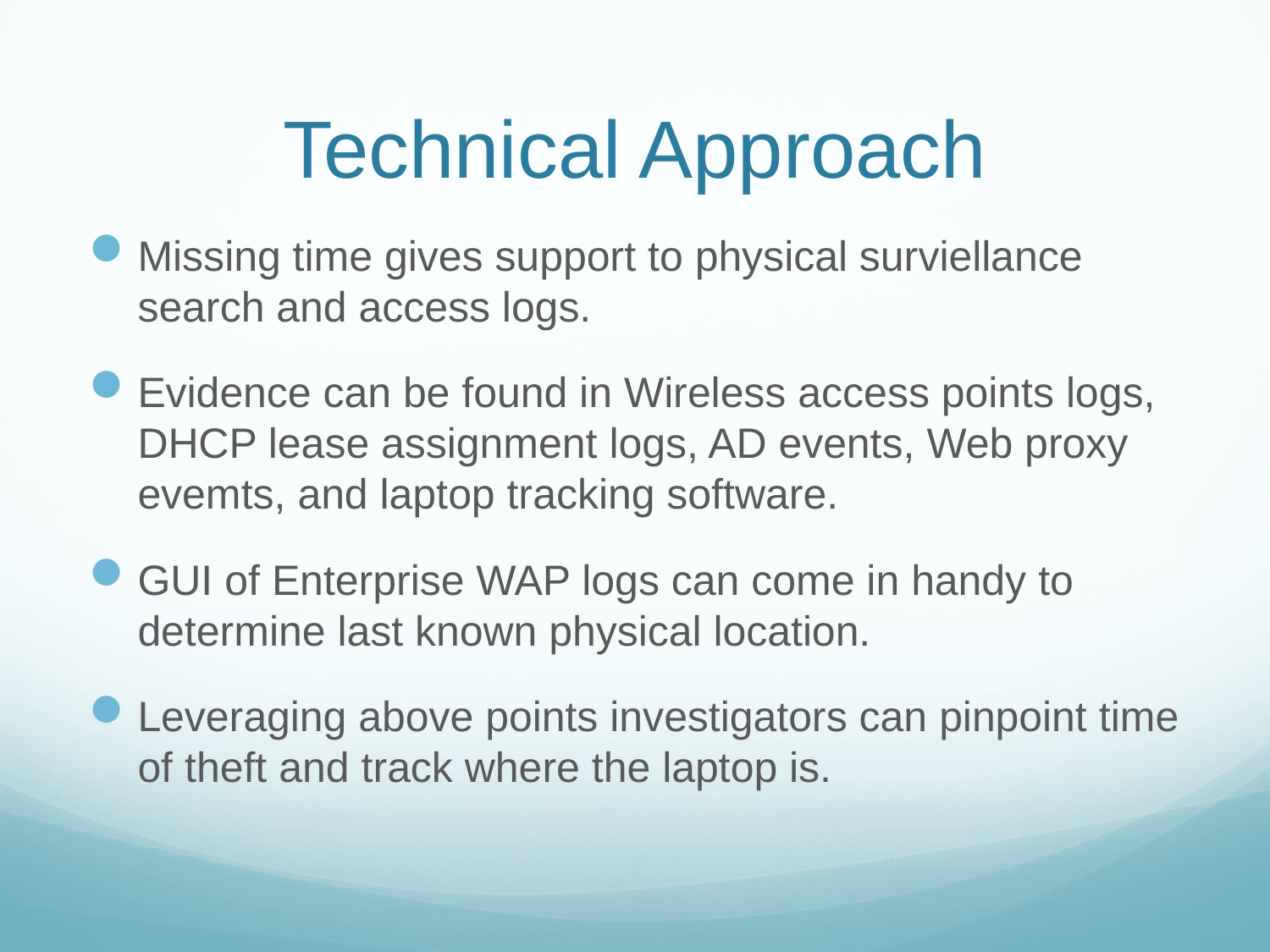

# Technical Approach
Missing time gives support to physical surviellance search and access logs.
Evidence can be found in Wireless access points logs, DHCP lease assignment logs, AD events, Web proxy evemts, and laptop tracking software.
GUI of Enterprise WAP logs can come in handy to determine last known physical location.
Leveraging above points investigators can pinpoint time of theft and track where the laptop is.